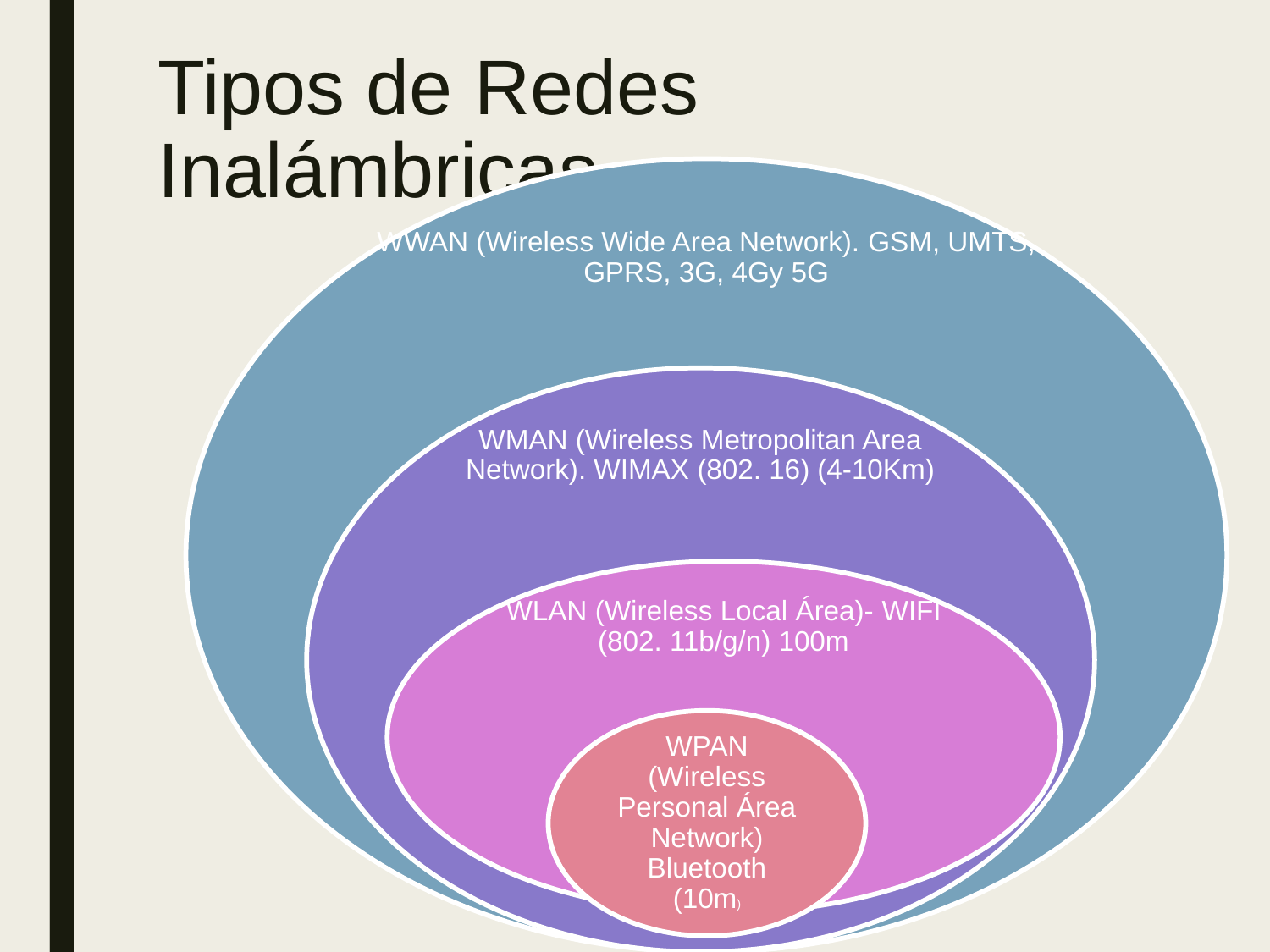

# Tipos de Redes Inalámbricas
WWAN (Wireless Wide Area Network). GSM, UMTS, GPRS, 3G, 4Gy 5G
WMAN (Wireless Metropolitan Area Network). WIMAX (802. 16) (4-10Km)
WLAN (Wireless Local Área)- WIFI (802. 11b/g/n) 100m
WPAN (Wireless Personal Área Network) Bluetooth (10m)